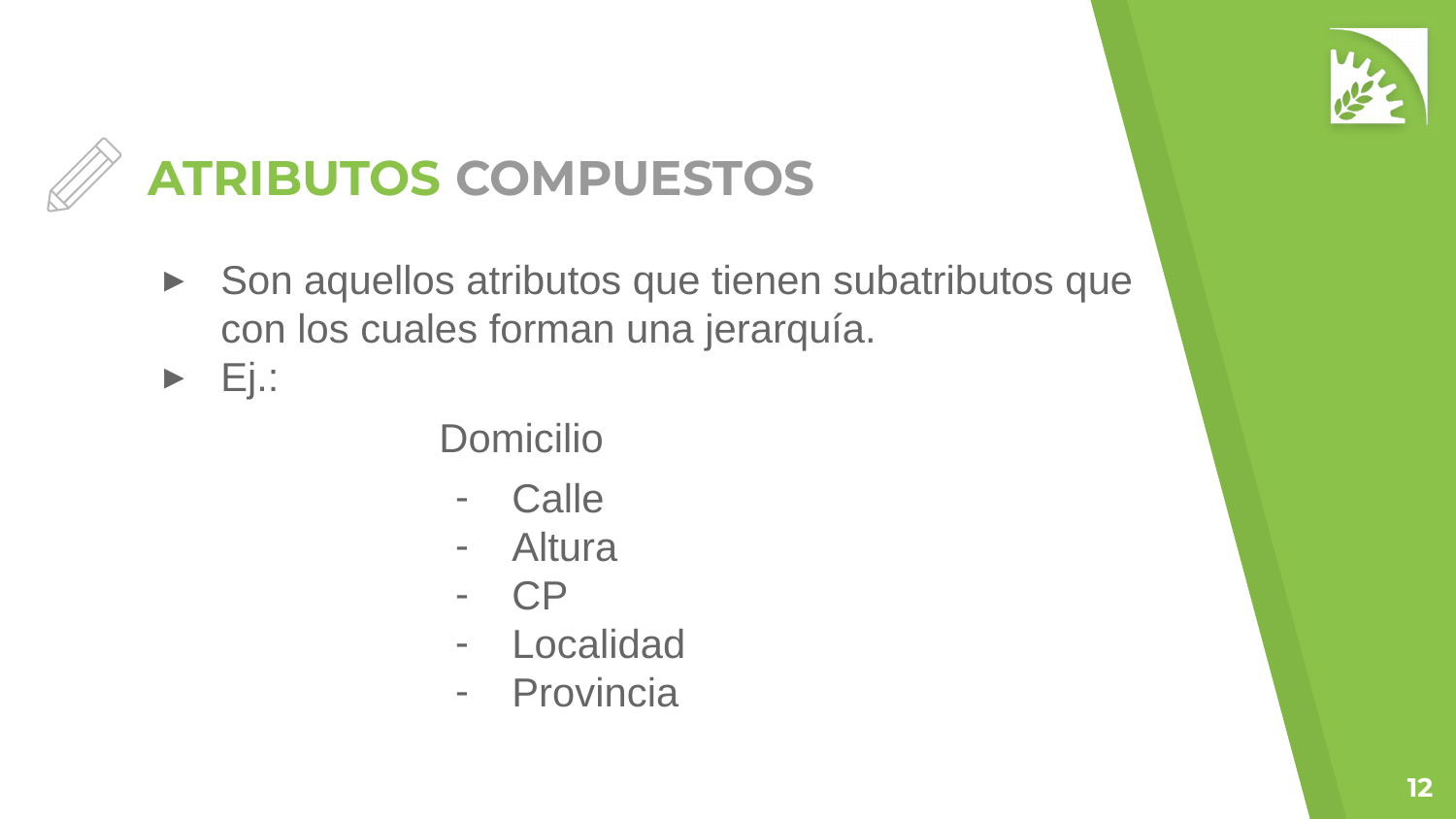

# ATRIBUTOS COMPUESTOS
Son aquellos atributos que tienen subatributos que con los cuales forman una jerarquía.
Ej.:
		Domicilio
Calle
Altura
CP
Localidad
Provincia

12